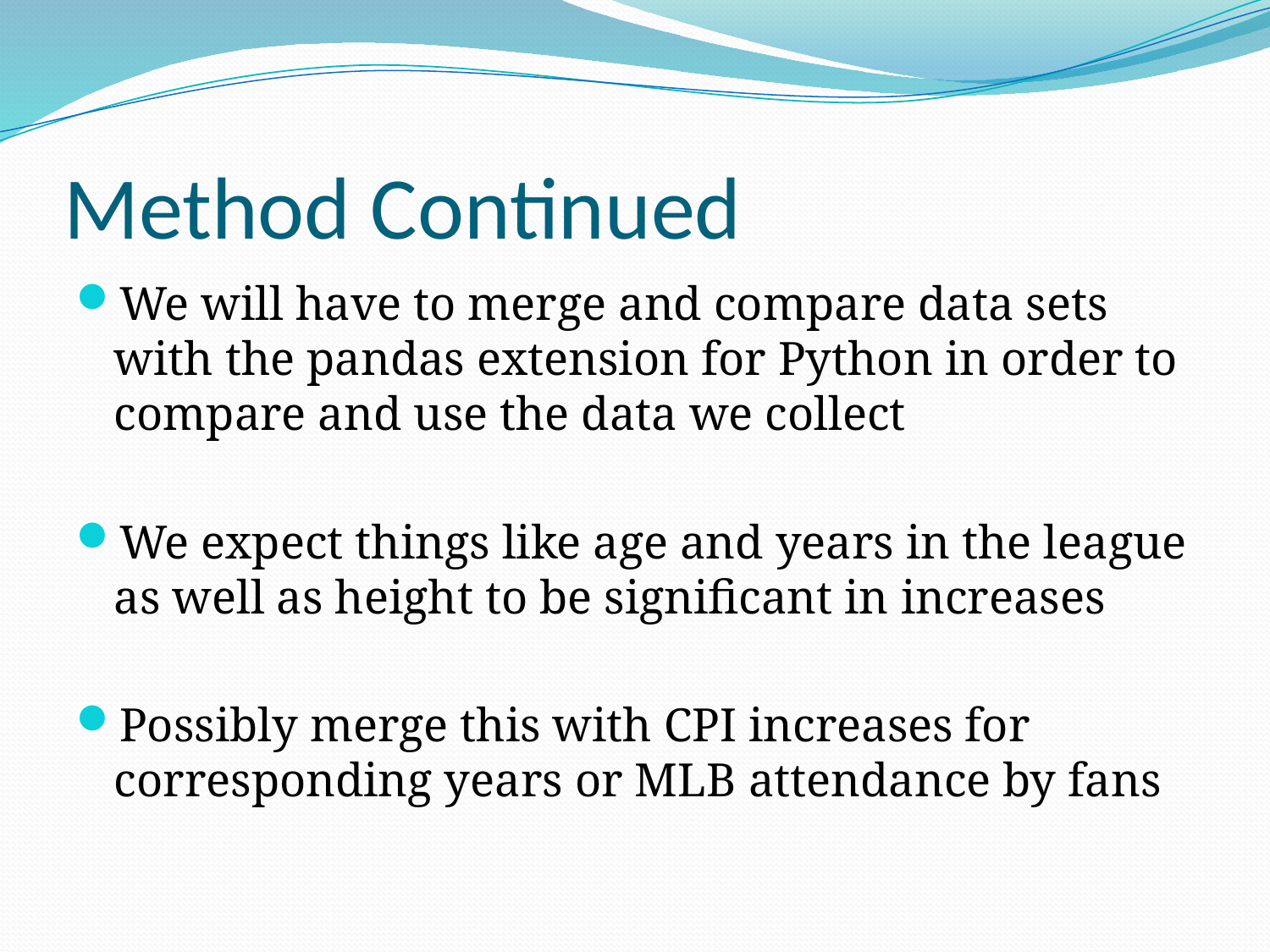

# Method Continued
We will have to merge and compare data sets with the pandas extension for Python in order to compare and use the data we collect

We expect things like age and years in the league as well as height to be significant in increases

Possibly merge this with CPI increases for corresponding years or MLB attendance by fans